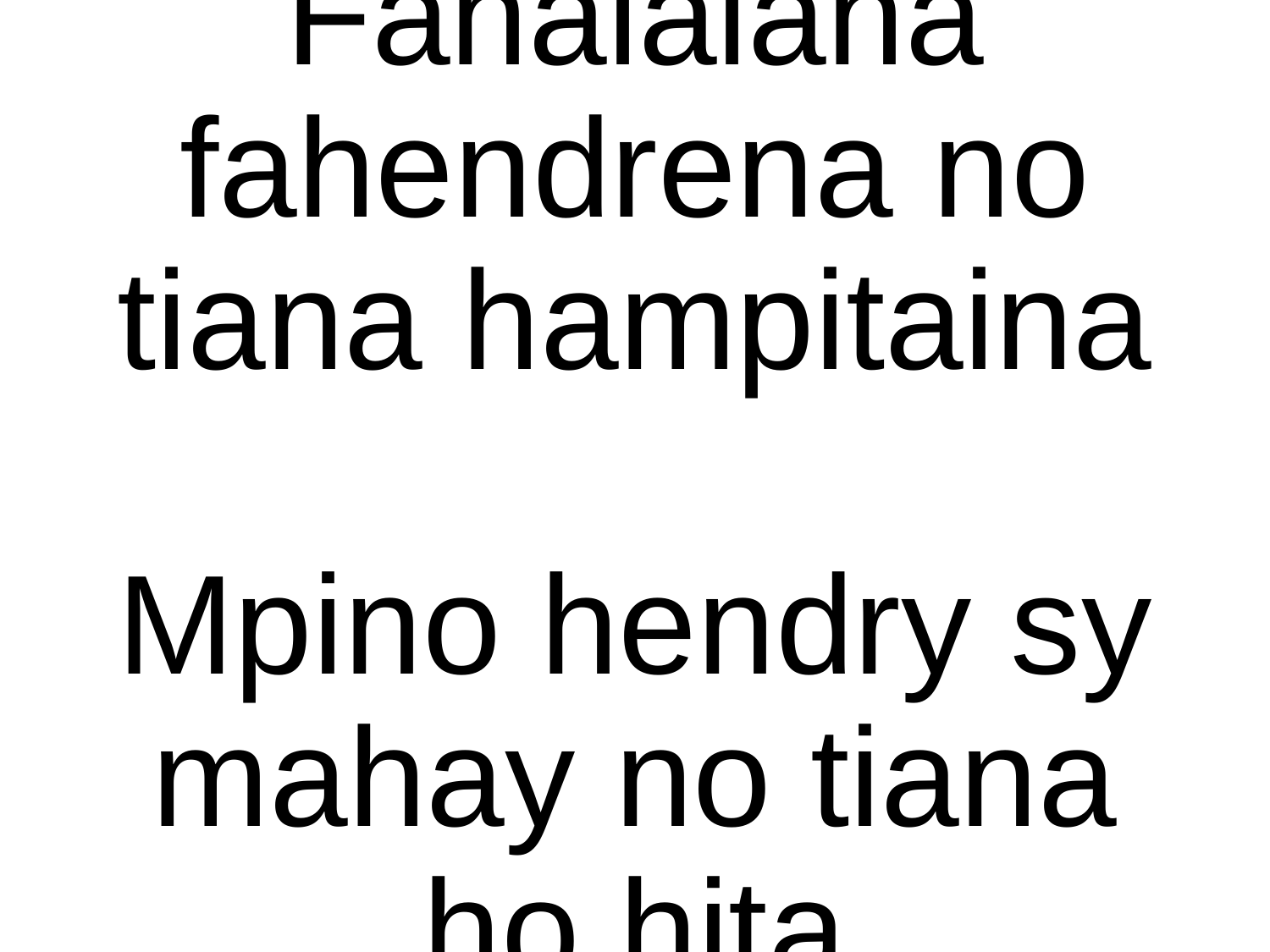

Fahalalana fahendrena no tiana hampitaina
Mpino hendry sy mahay no tiana ho hita